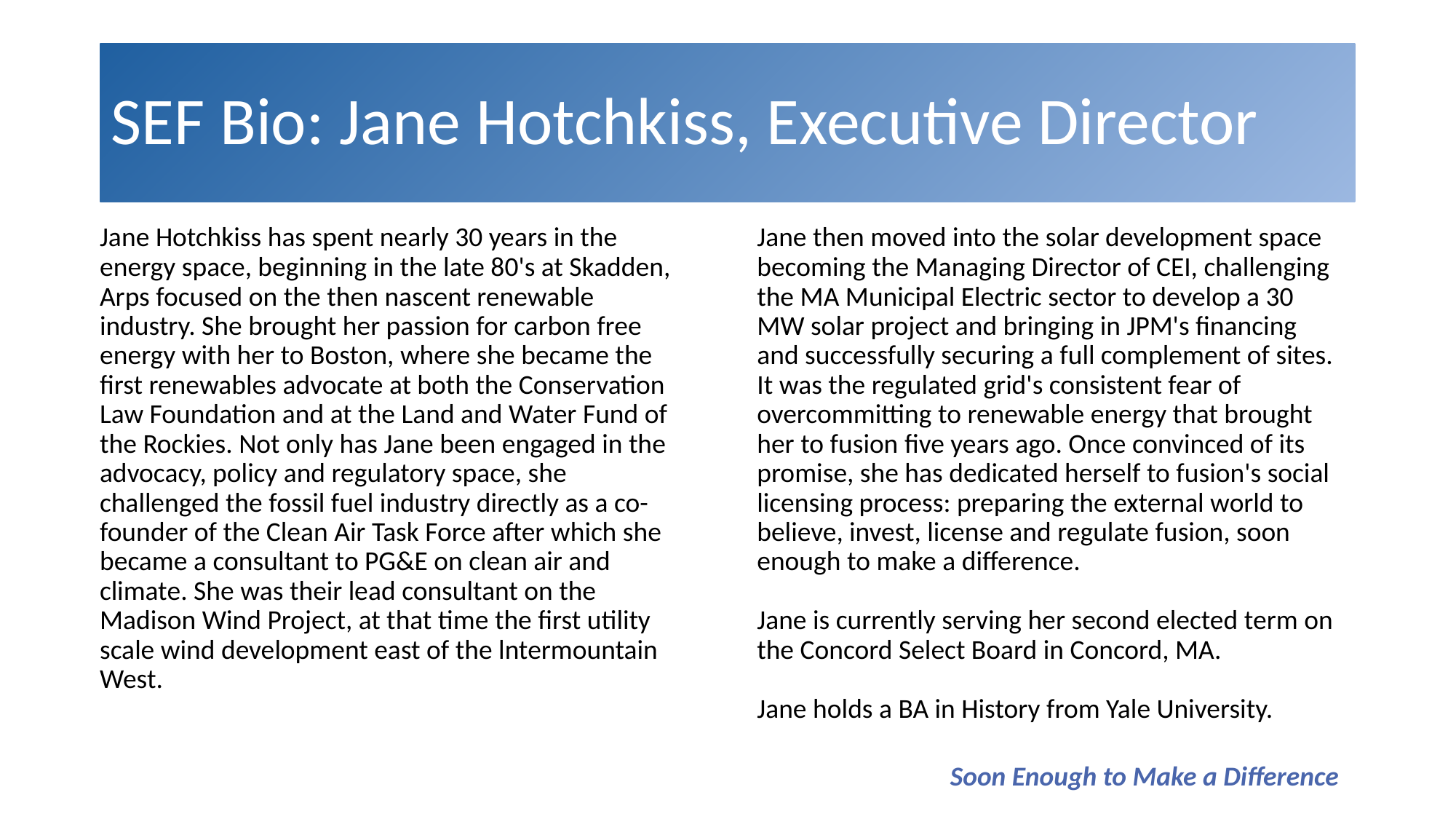

# SEF Bio: Jane Hotchkiss, Executive Director
Jane Hotchkiss has spent nearly 30 years in the energy space, beginning in the late 80's at Skadden, Arps focused on the then nascent renewable industry. She brought her passion for carbon free energy with her to Boston, where she became the first renewables advocate at both the Conservation Law Foundation and at the Land and Water Fund of the Rockies. Not only has Jane been engaged in the advocacy, policy and regulatory space, she challenged the fossil fuel industry directly as a co-founder of the Clean Air Task Force after which she became a consultant to PG&E on clean air and climate. She was their lead consultant on the Madison Wind Project, at that time the first utility scale wind development east of the lntermountain West.
Jane then moved into the solar development space becoming the Managing Director of CEI, challenging the MA Municipal Electric sector to develop a 30 MW solar project and bringing in JPM's financing and successfully securing a full complement of sites. It was the regulated grid's consistent fear of overcommitting to renewable energy that brought her to fusion five years ago. Once convinced of its promise, she has dedicated herself to fusion's social licensing process: preparing the external world to believe, invest, license and regulate fusion, soon enough to make a difference.
Jane is currently serving her second elected term on the Concord Select Board in Concord, MA.
Jane holds a BA in History from Yale University.
Soon Enough to Make a Difference